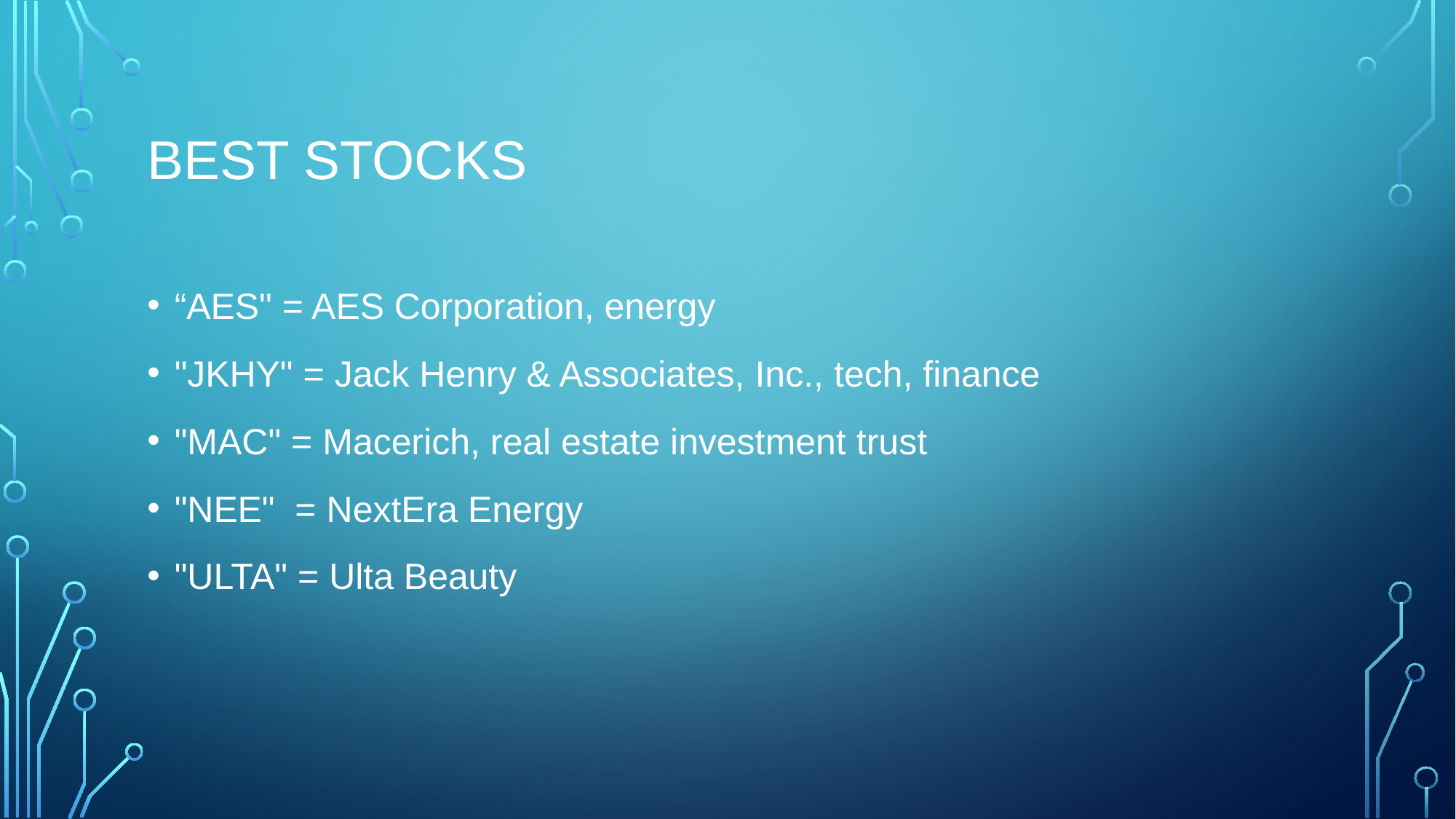

# BEST STOCKS
“AES" = AES Corporation, energy
"JKHY" = Jack Henry & Associates, Inc., tech, finance
"MAC" = Macerich, real estate investment trust
"NEE"  = NextEra Energy
"ULTA" = Ulta Beauty